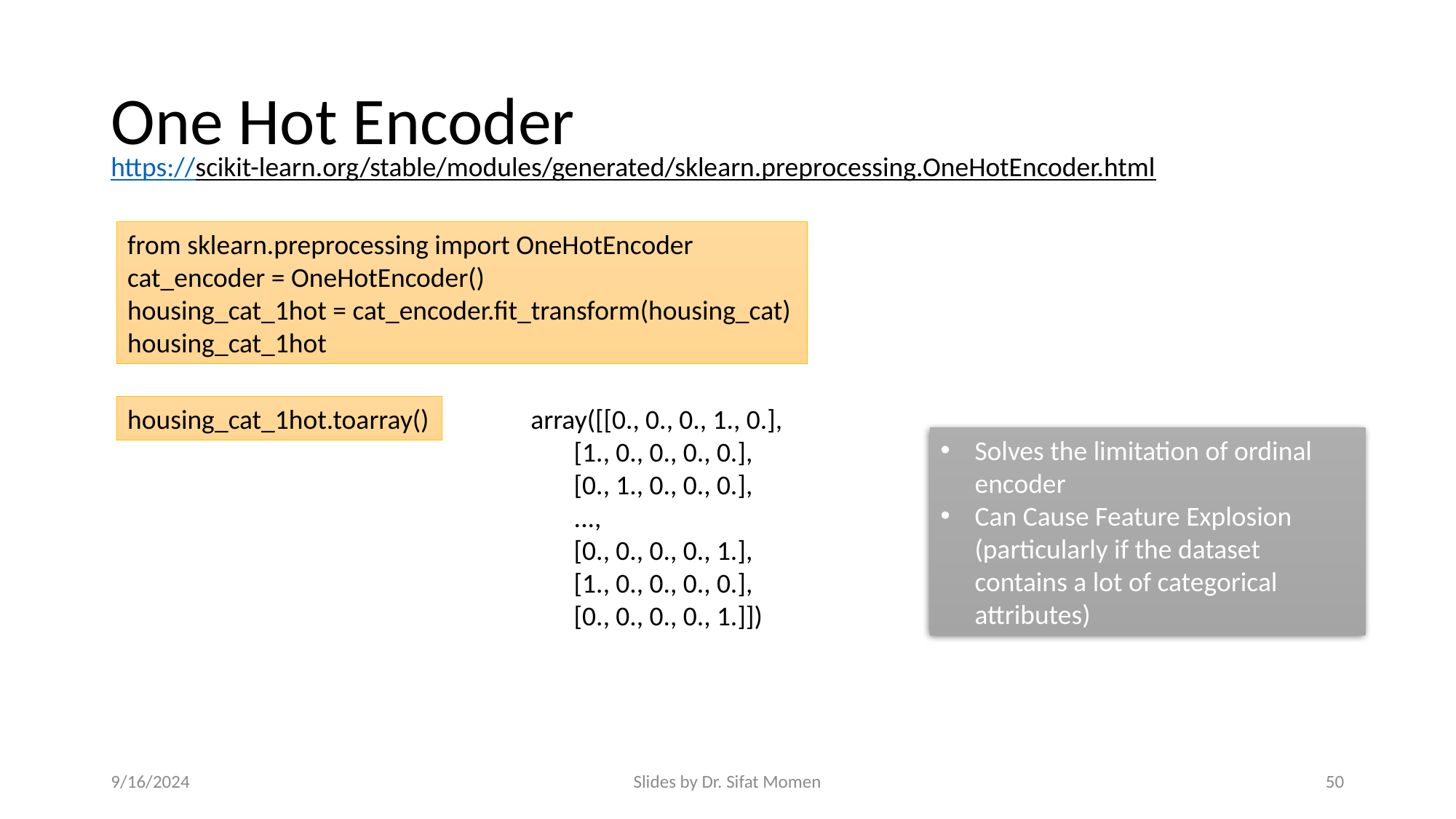

# One Hot Encoder
https://scikit-learn.org/stable/modules/generated/sklearn.preprocessing.OneHotEncoder.html
from sklearn.preprocessing import OneHotEncoder
cat_encoder = OneHotEncoder()
housing_cat_1hot = cat_encoder.fit_transform(housing_cat)
housing_cat_1hot
housing_cat_1hot.toarray()
array([[0., 0., 0., 1., 0.],
       [1., 0., 0., 0., 0.],
       [0., 1., 0., 0., 0.],
       ...,
       [0., 0., 0., 0., 1.],
       [1., 0., 0., 0., 0.],
       [0., 0., 0., 0., 1.]])
Solves the limitation of ordinal encoder
Can Cause Feature Explosion (particularly if the dataset contains a lot of categorical attributes)
9/16/2024
Slides by Dr. Sifat Momen
50